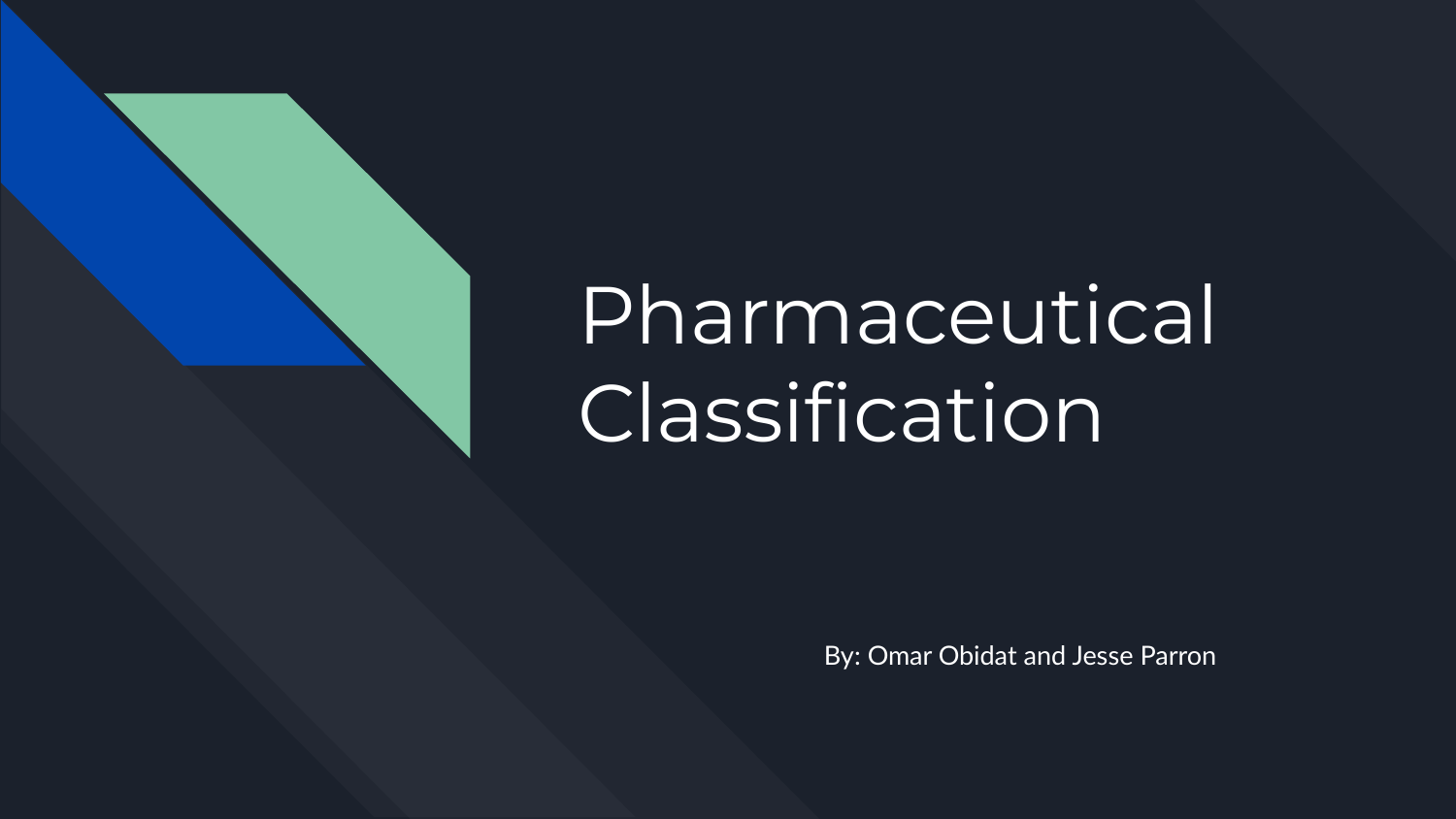

# Pharmaceutical Classification
By: Omar Obidat and Jesse Parron